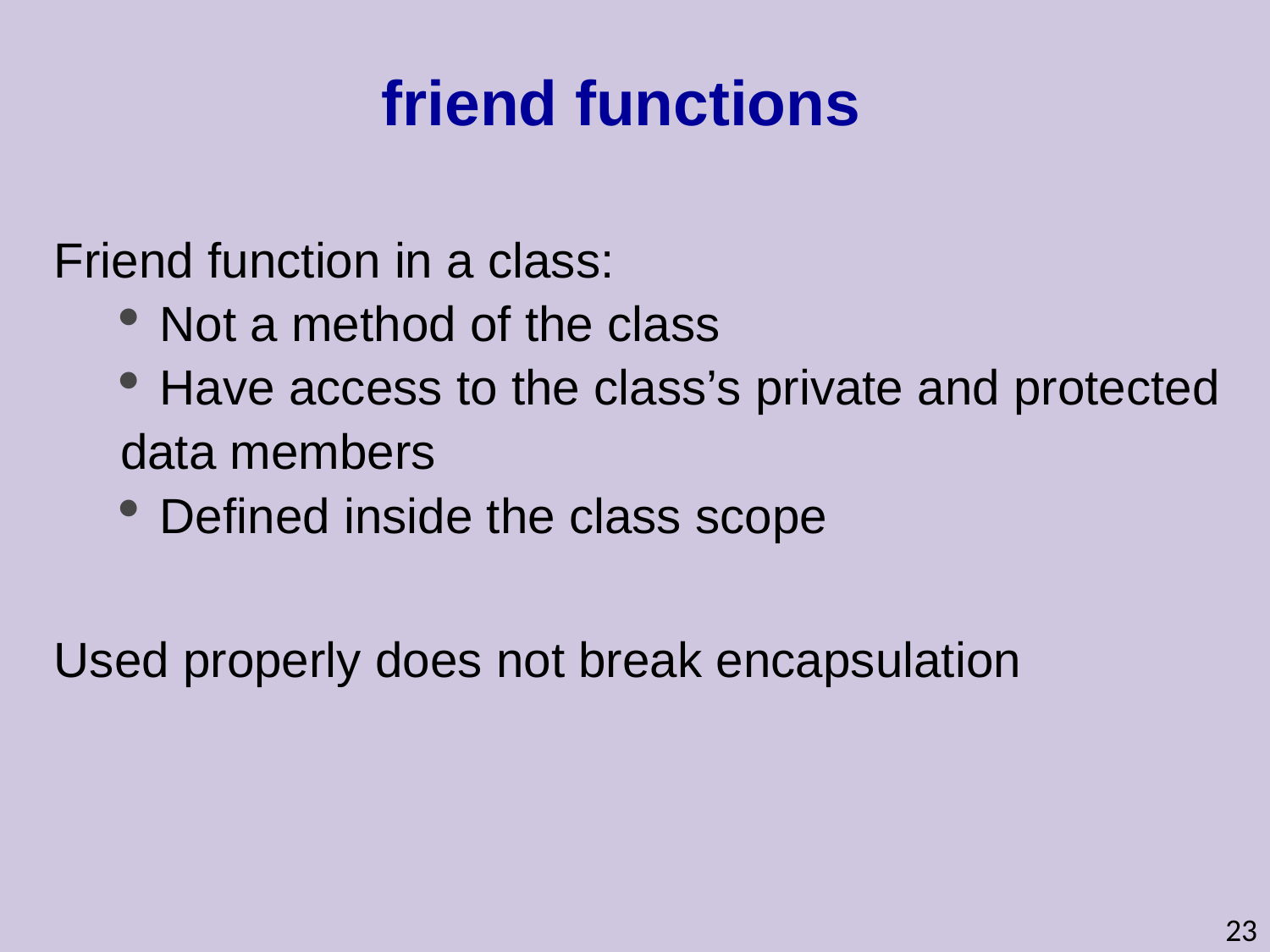

friend functions

Friend function in a class:
Not a method of the class
Have access to the class’s private and protected
data members
Defined inside the class scope

Used properly does not break encapsulation

23